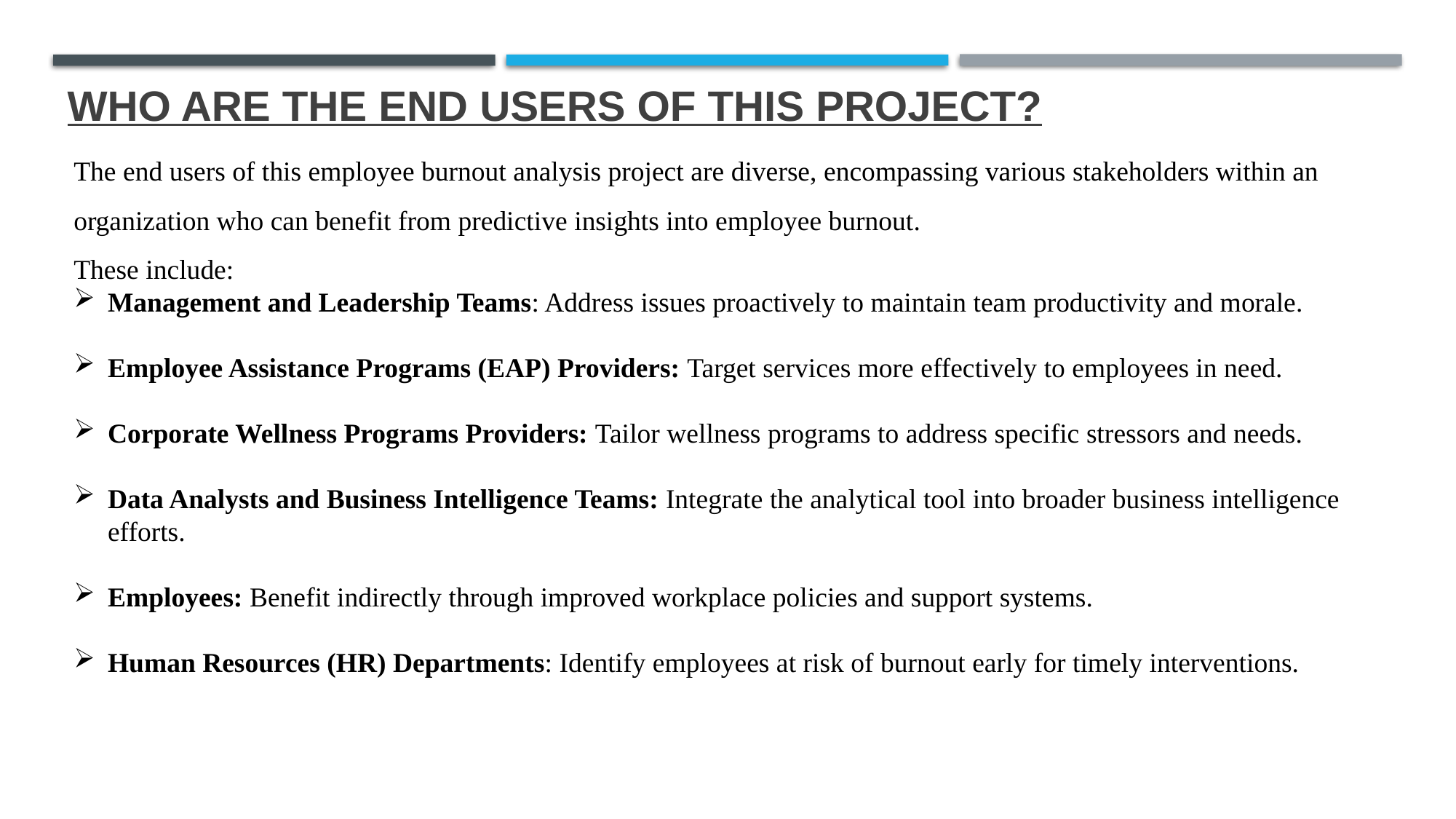

# WHO ARE THE END USERS of this project?
The end users of this employee burnout analysis project are diverse, encompassing various stakeholders within an organization who can benefit from predictive insights into employee burnout.
These include:
Management and Leadership Teams: Address issues proactively to maintain team productivity and morale.

Employee Assistance Programs (EAP) Providers: Target services more effectively to employees in need.

Corporate Wellness Programs Providers: Tailor wellness programs to address specific stressors and needs.

Data Analysts and Business Intelligence Teams: Integrate the analytical tool into broader business intelligence efforts.

Employees: Benefit indirectly through improved workplace policies and support systems.

Human Resources (HR) Departments: Identify employees at risk of burnout early for timely interventions.